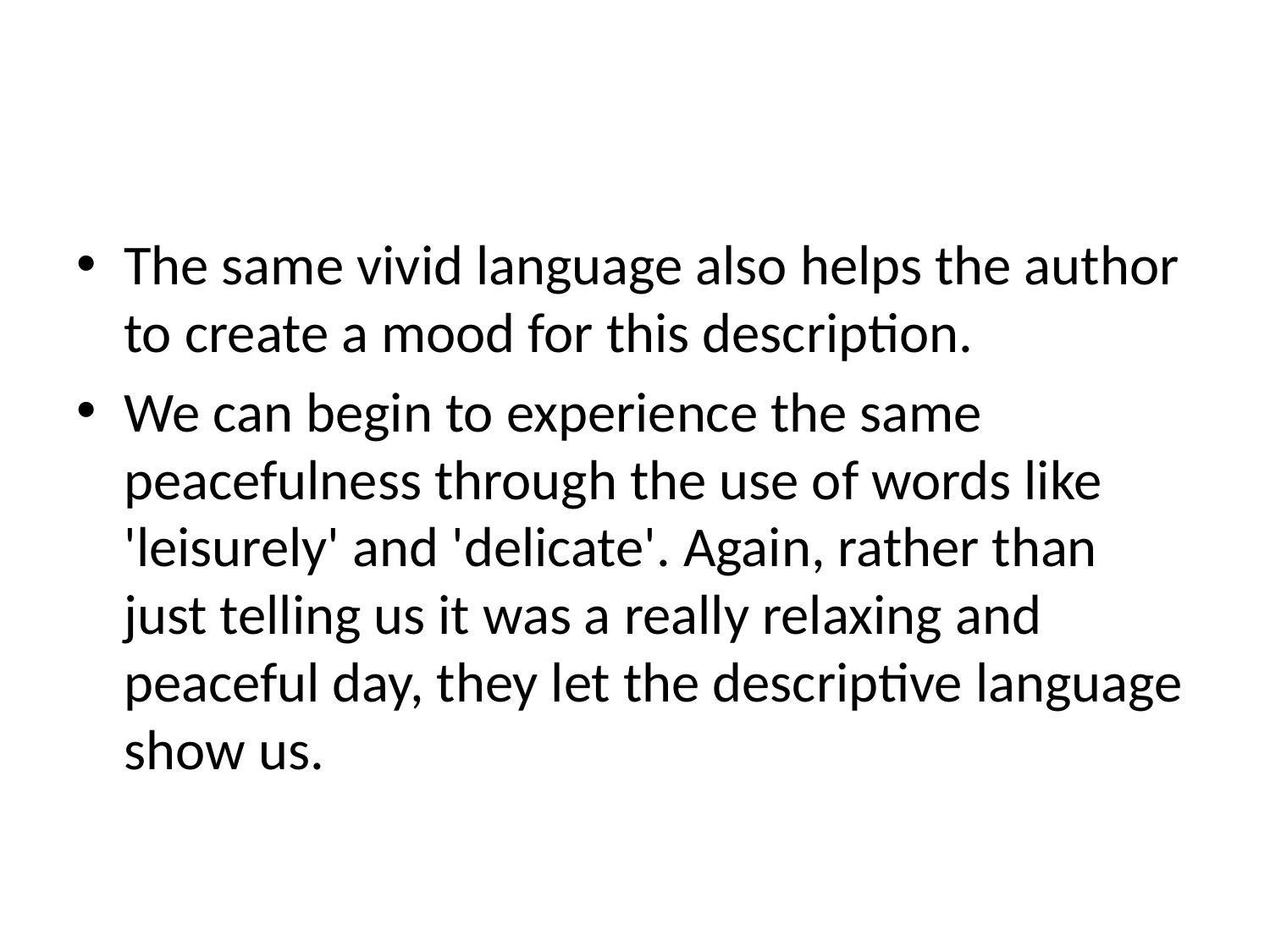

#
The same vivid language also helps the author to create a mood for this description.
We can begin to experience the same peacefulness through the use of words like 'leisurely' and 'delicate'. Again, rather than just telling us it was a really relaxing and peaceful day, they let the descriptive language show us.